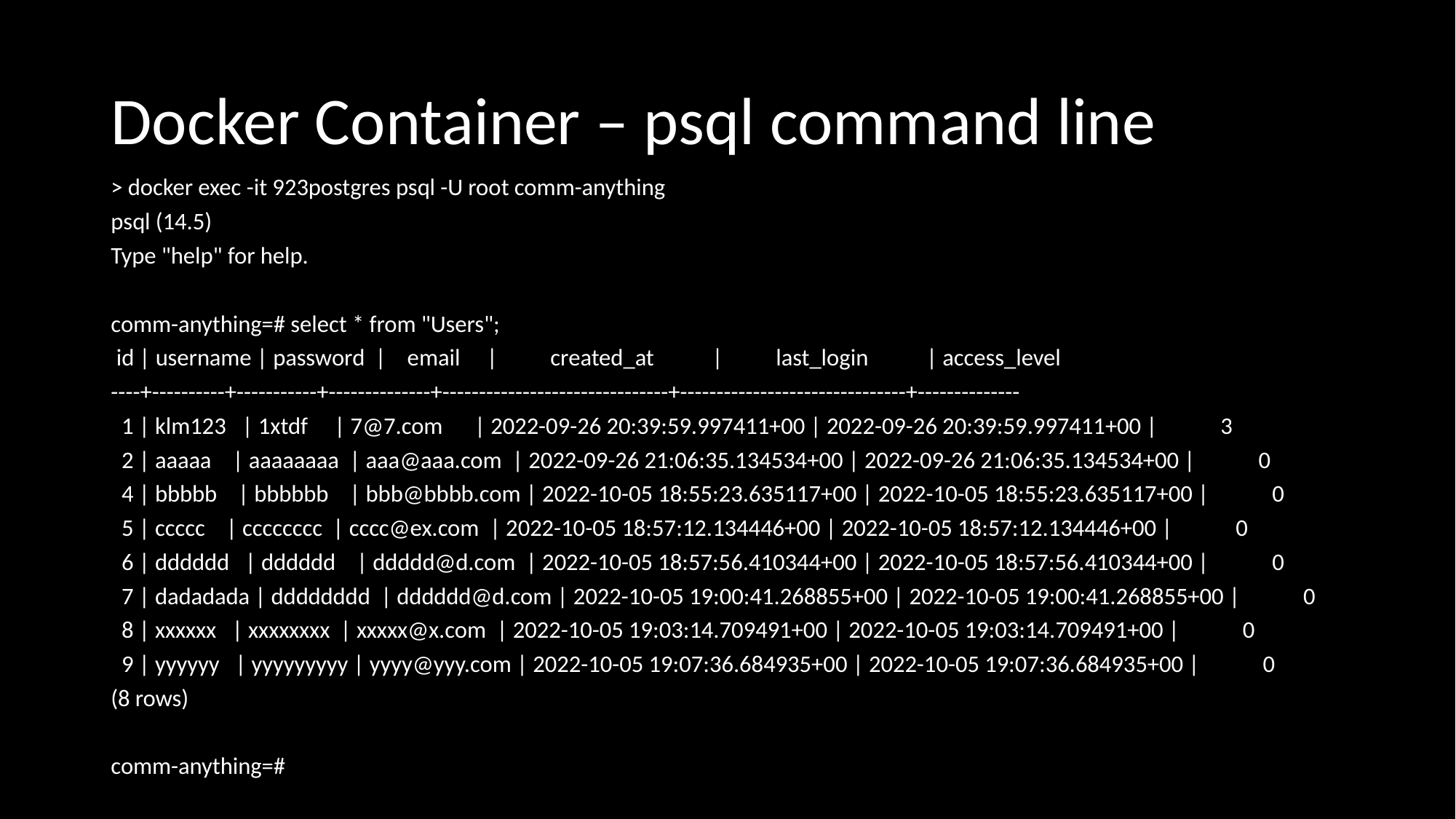

# Docker Container – psql command line
> docker exec -it 923postgres psql -U root comm-anything
psql (14.5)
Type "help" for help.

comm-anything=# select * from "Users";
 id | username | password  |    email     |          created_at           |          last_login           | access_level
----+----------+-----------+--------------+-------------------------------+-------------------------------+--------------
  1 | klm123   | 1xtdf     | 7@7.com      | 2022-09-26 20:39:59.997411+00 | 2022-09-26 20:39:59.997411+00 |            3
  2 | aaaaa    | aaaaaaaa  | aaa@aaa.com  | 2022-09-26 21:06:35.134534+00 | 2022-09-26 21:06:35.134534+00 |            0
  4 | bbbbb    | bbbbbb    | bbb@bbbb.com | 2022-10-05 18:55:23.635117+00 | 2022-10-05 18:55:23.635117+00 |            0
  5 | ccccc    | cccccccc  | cccc@ex.com  | 2022-10-05 18:57:12.134446+00 | 2022-10-05 18:57:12.134446+00 |            0
  6 | dddddd   | dddddd    | ddddd@d.com  | 2022-10-05 18:57:56.410344+00 | 2022-10-05 18:57:56.410344+00 |            0
  7 | dadadada | dddddddd  | dddddd@d.com | 2022-10-05 19:00:41.268855+00 | 2022-10-05 19:00:41.268855+00 |            0
  8 | xxxxxx   | xxxxxxxx  | xxxxx@x.com  | 2022-10-05 19:03:14.709491+00 | 2022-10-05 19:03:14.709491+00 |            0
  9 | yyyyyy   | yyyyyyyyy | yyyy@yyy.com | 2022-10-05 19:07:36.684935+00 | 2022-10-05 19:07:36.684935+00 |            0
(8 rows)

comm-anything=#